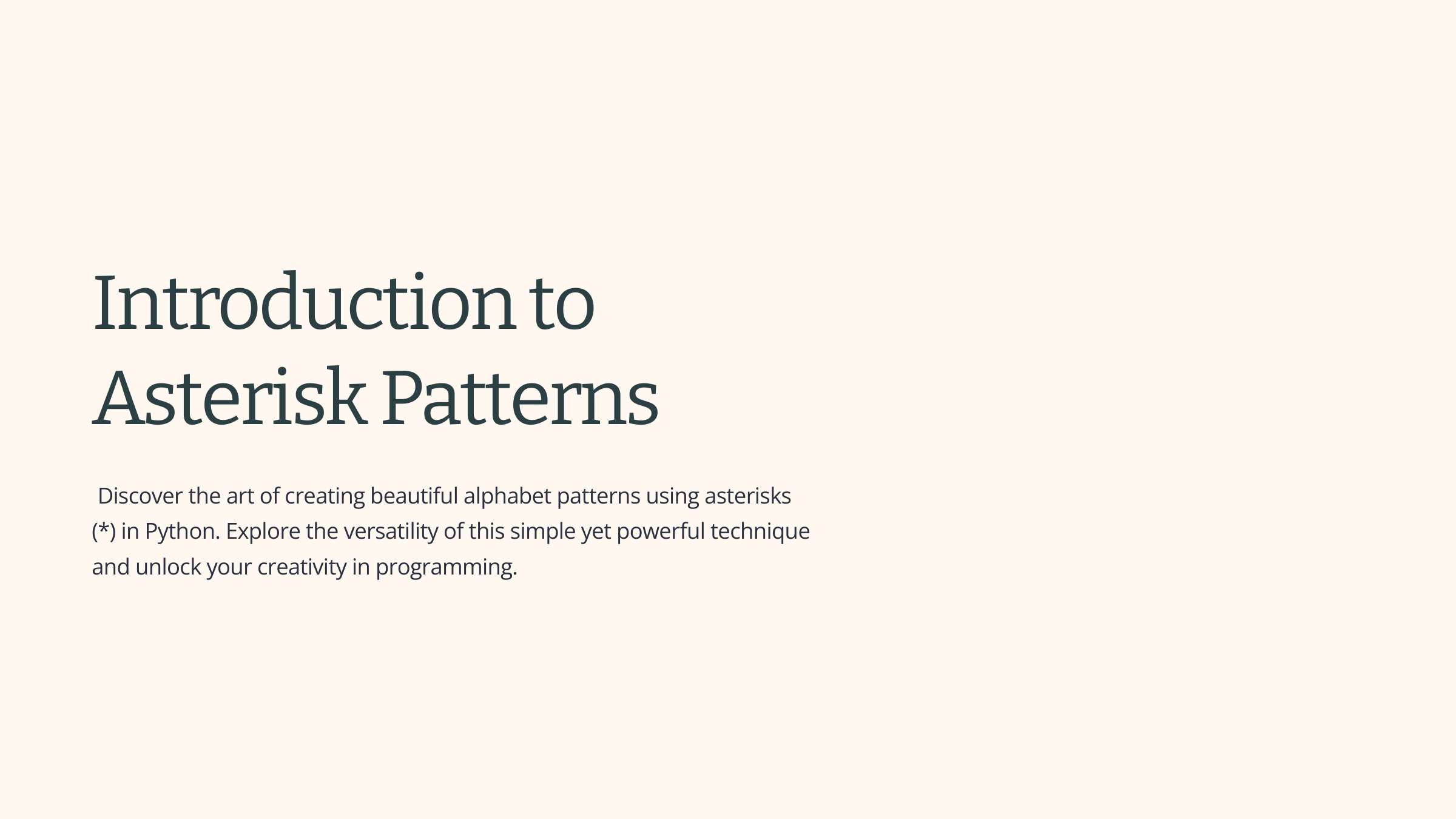

Introduction to Asterisk Patterns
 Discover the art of creating beautiful alphabet patterns using asterisks (*) in Python. Explore the versatility of this simple yet powerful technique and unlock your creativity in programming.